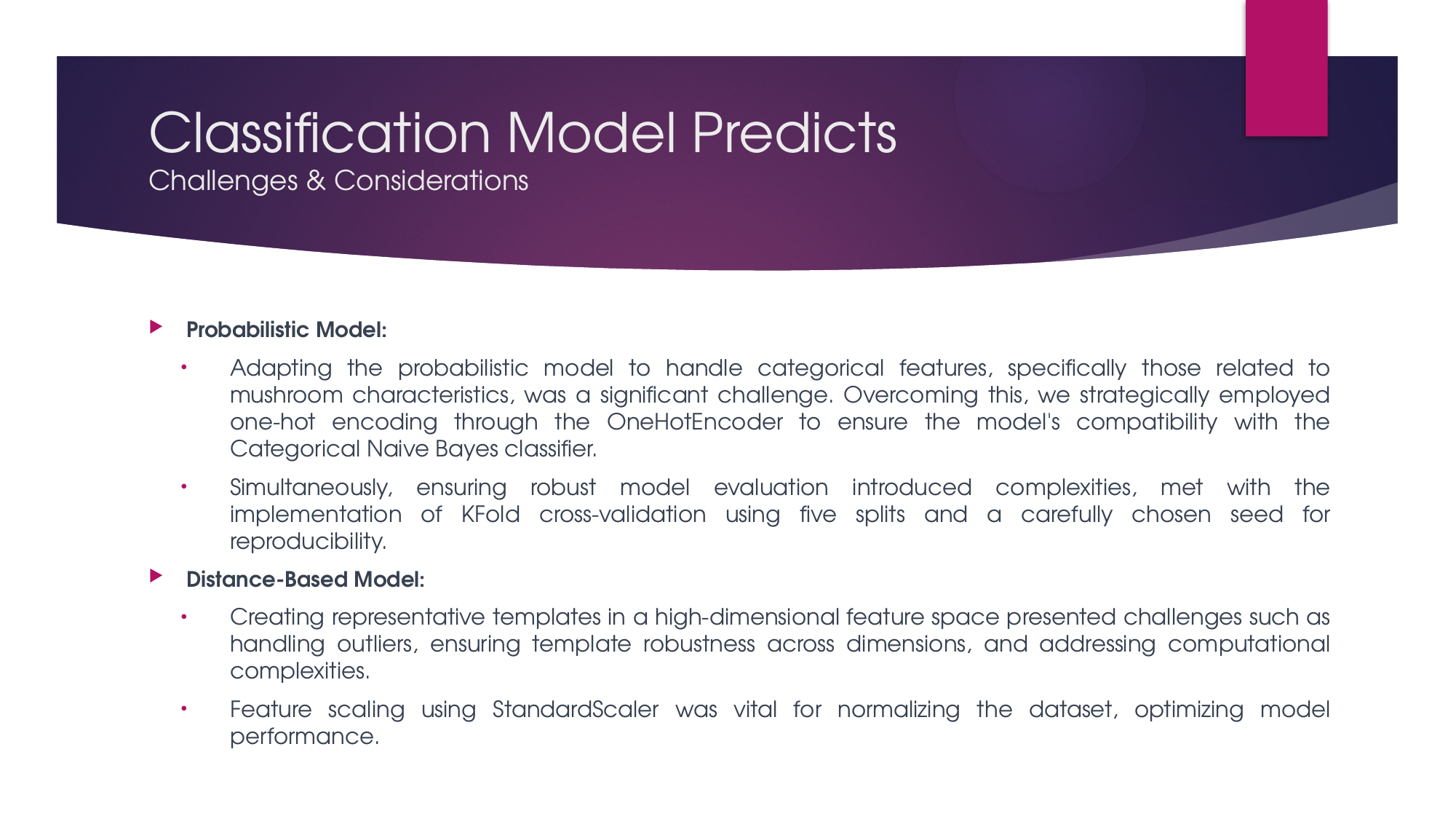

# Classification Model Predicts Challenges & Considerations
Probabilistic Model:
Adapting the probabilistic model to handle categorical features, specifically those related to mushroom characteristics, was a significant challenge. Overcoming this, we strategically employed one-hot encoding through the OneHotEncoder to ensure the model's compatibility with the Categorical Naive Bayes classifier.
Simultaneously, ensuring robust model evaluation introduced complexities, met with the implementation of KFold cross-validation using five splits and a carefully chosen seed for reproducibility.
Distance-Based Model:
Creating representative templates in a high-dimensional feature space presented challenges such as handling outliers, ensuring template robustness across dimensions, and addressing computational complexities.
Feature scaling using StandardScaler was vital for normalizing the dataset, optimizing model performance.